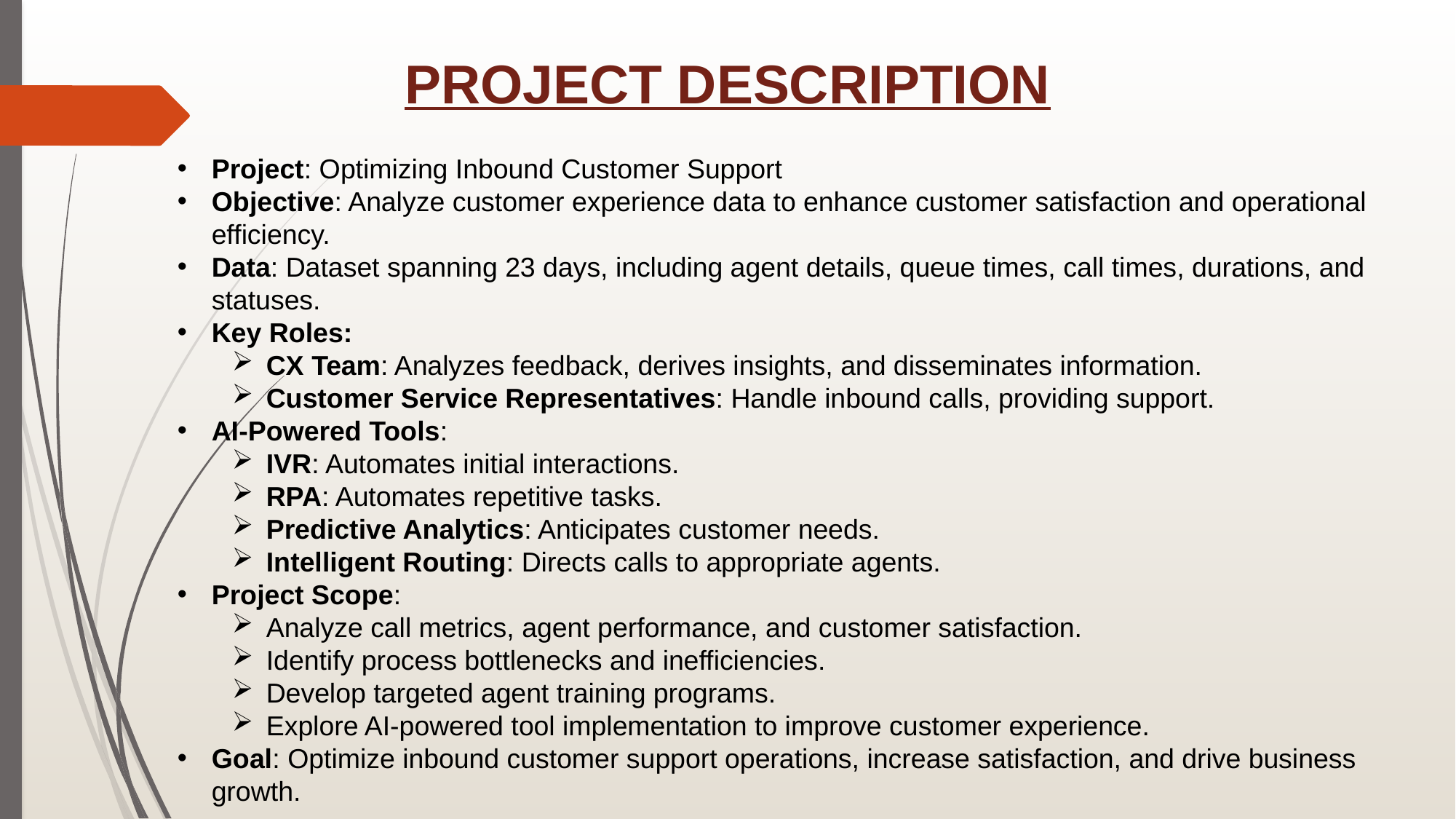

# PROJECT DESCRIPTION
Project: Optimizing Inbound Customer Support
Objective: Analyze customer experience data to enhance customer satisfaction and operational efficiency.
Data: Dataset spanning 23 days, including agent details, queue times, call times, durations, and statuses.
Key Roles:
CX Team: Analyzes feedback, derives insights, and disseminates information.
Customer Service Representatives: Handle inbound calls, providing support.
AI-Powered Tools:
IVR: Automates initial interactions.
RPA: Automates repetitive tasks.
Predictive Analytics: Anticipates customer needs.
Intelligent Routing: Directs calls to appropriate agents.
Project Scope:
Analyze call metrics, agent performance, and customer satisfaction.
Identify process bottlenecks and inefficiencies.
Develop targeted agent training programs.
Explore AI-powered tool implementation to improve customer experience.
Goal: Optimize inbound customer support operations, increase satisfaction, and drive business growth.